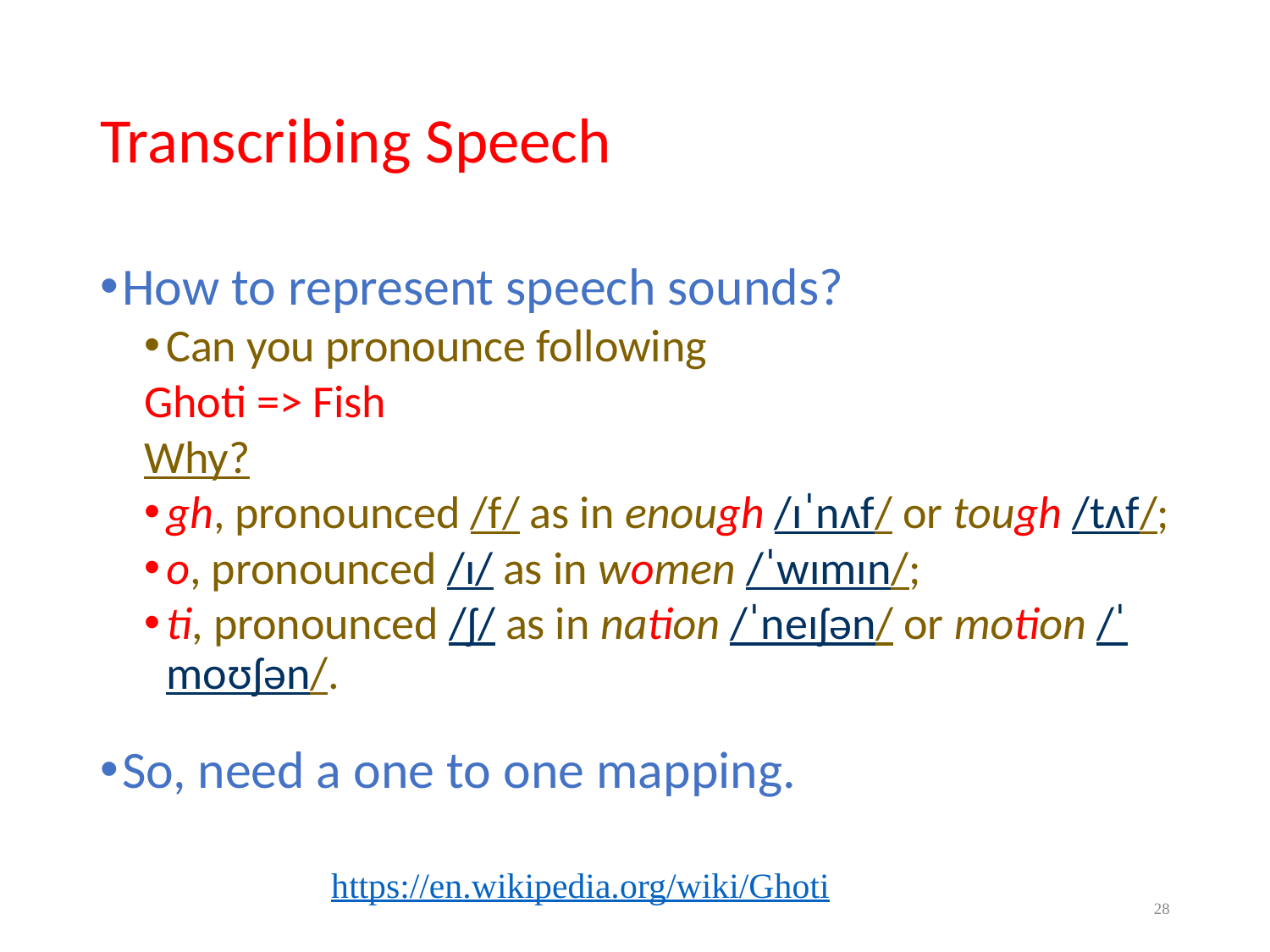

# Transcribing Speech
How to represent speech sounds?
Can you pronounce following
			Ghoti => Fish
Why?
gh, pronounced /f/ as in enough /ɪˈnʌf/ or tough /tʌf/;
o, pronounced /ɪ/ as in women /ˈwɪmɪn/;
ti, pronounced /ʃ/ as in nation /ˈneɪʃən/ or motion /ˈmoʊʃən/.

So, need a one to one mapping.

https://en.wikipedia.org/wiki/Ghoti
28